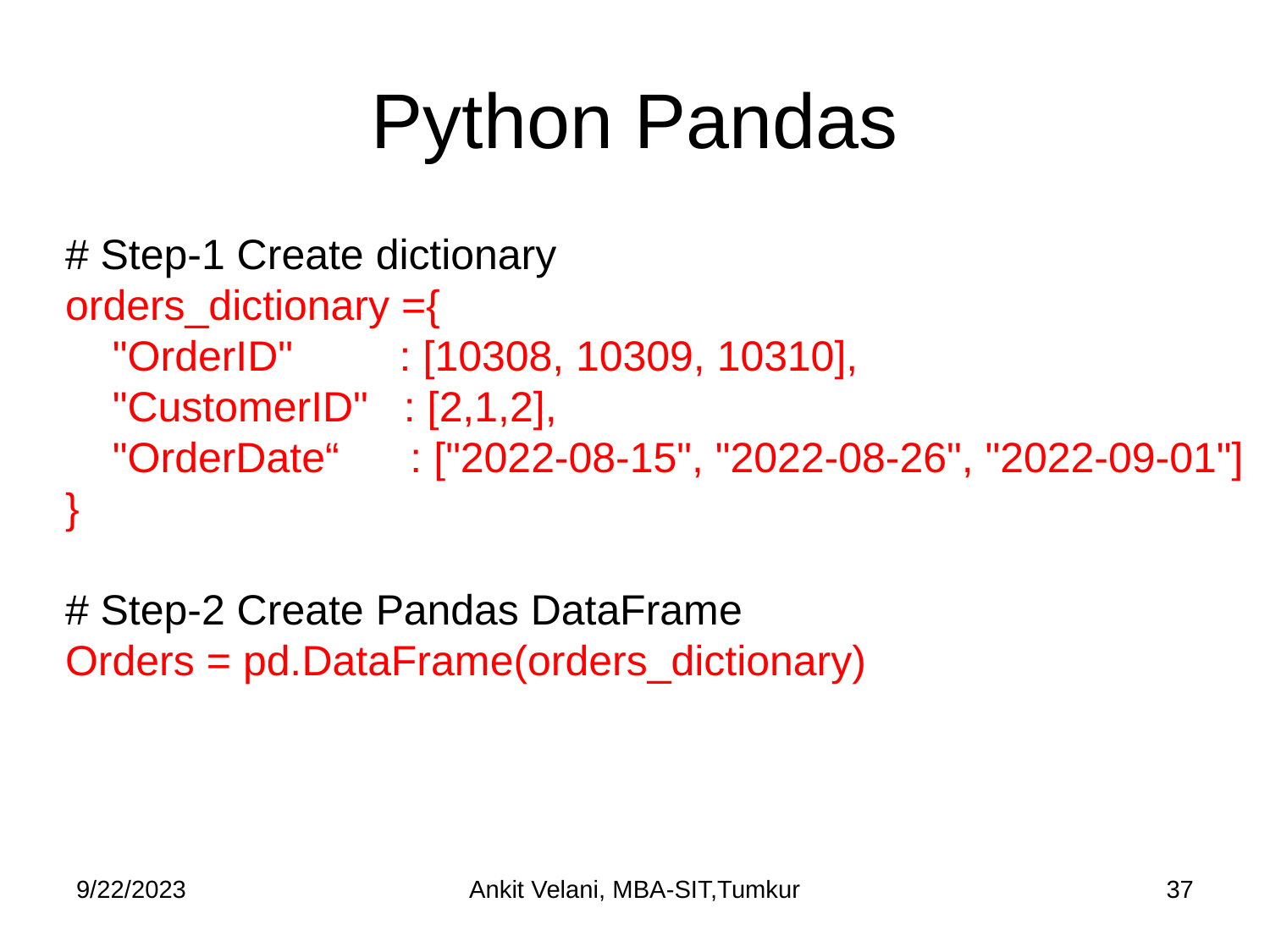

# Python Pandas
# Step-1 Create dictionary
orders_dictionary ={
    "OrderID"         : [10308, 10309, 10310],
    "CustomerID"   : [2,1,2],
    "OrderDate“      : ["2022-08-15", "2022-08-26", "2022-09-01"]
}

# Step-2 Create Pandas DataFrame
Orders = pd.DataFrame(orders_dictionary)
9/22/2023
Ankit Velani, MBA-SIT,Tumkur
37